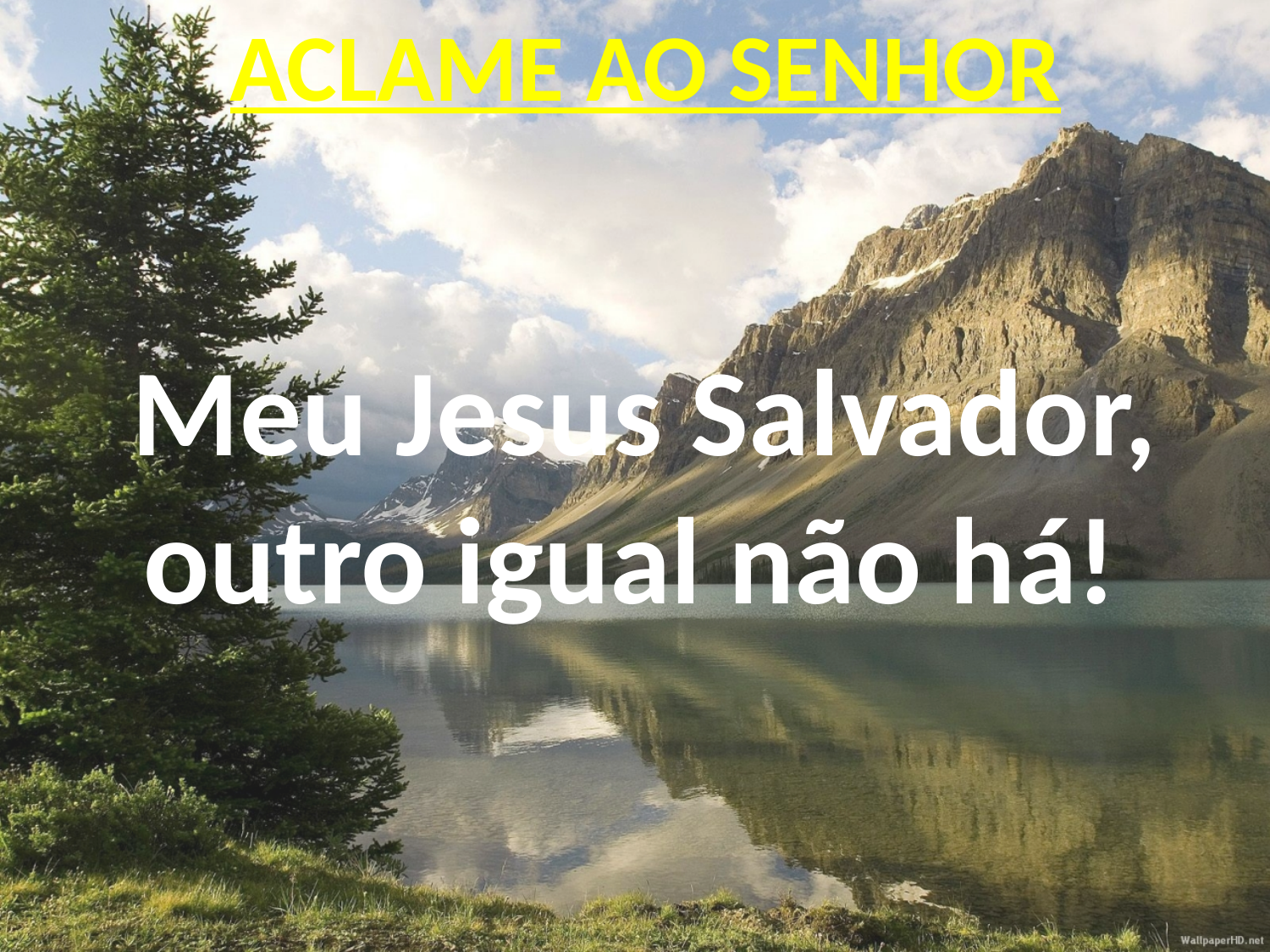

ACLAME AO SENHOR
Meu Jesus Salvador, outro igual não há!